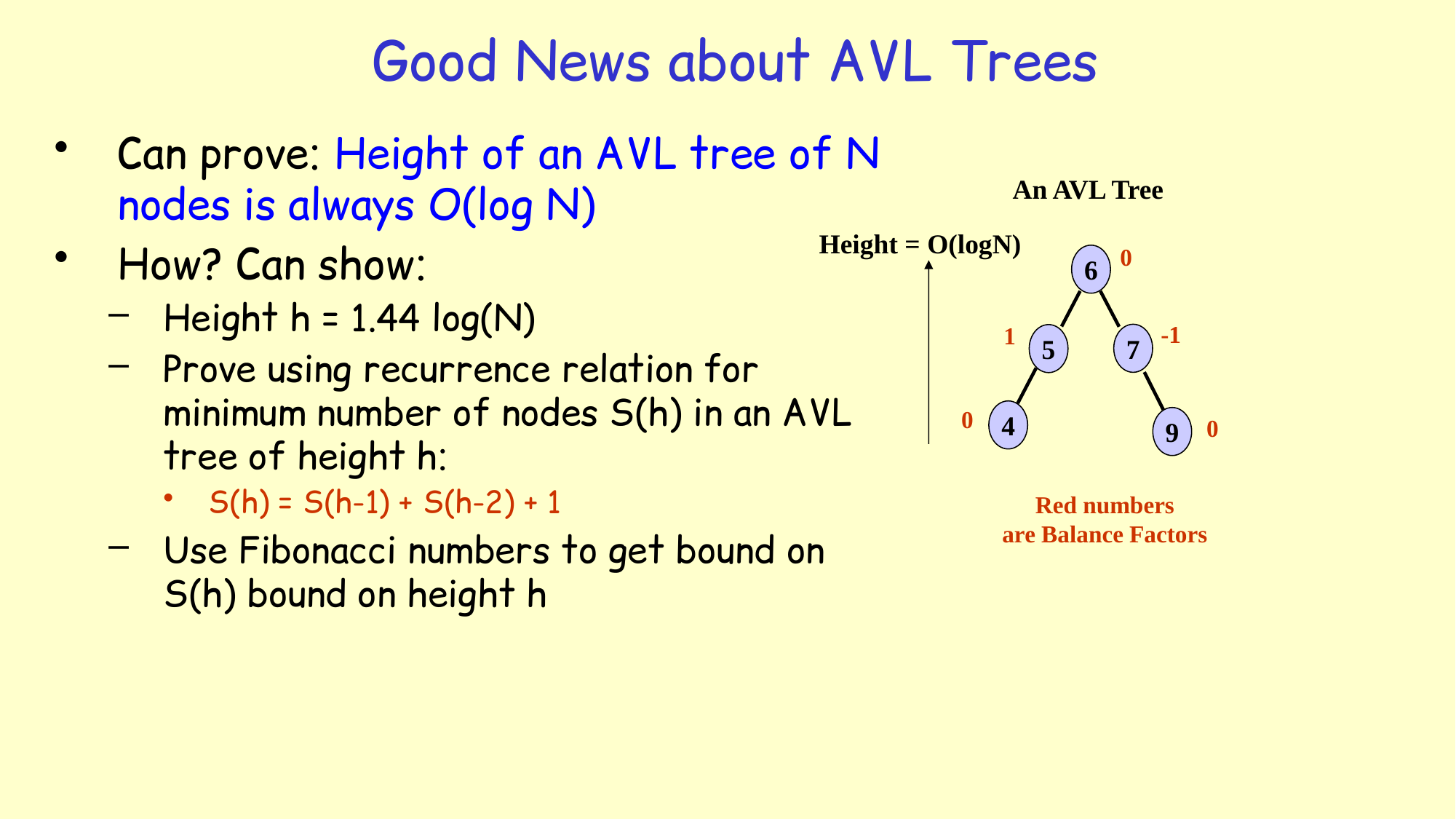

# Good News about AVL Trees
Can prove: Height of an AVL tree of N nodes is always O(log N)
How? Can show:
Height h = 1.44 log(N)
Prove using recurrence relation for minimum number of nodes S(h) in an AVL tree of height h:
S(h) = S(h-1) + S(h-2) + 1
Use Fibonacci numbers to get bound on S(h) bound on height h
An AVL Tree
Height = O(logN)
0
6

-1
1
7
5

0
4
0
9
Red numbers
are Balance Factors